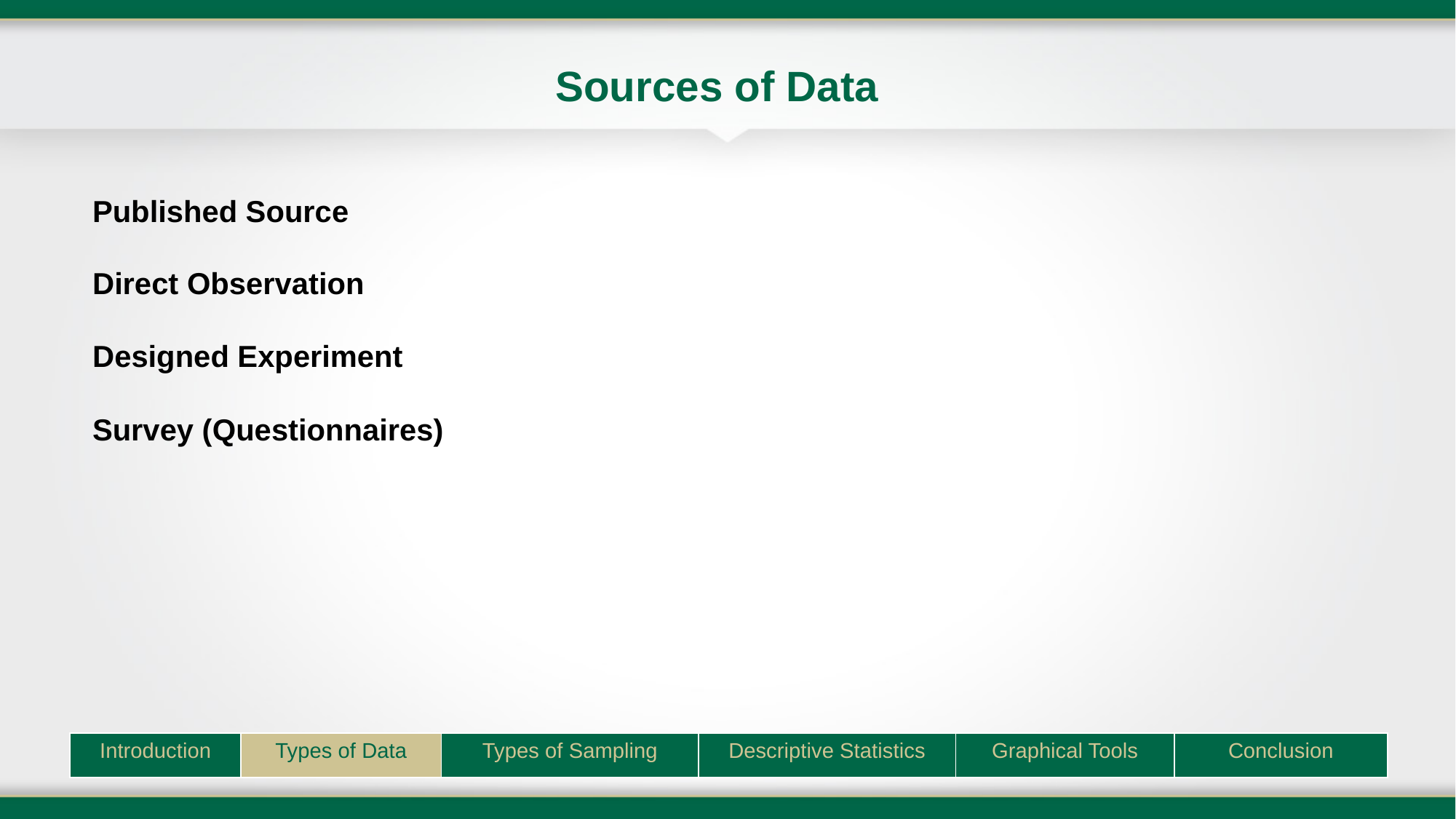

# Sources of Data
Published Source
Direct Observation
Designed Experiment
Survey (Questionnaires)

| Introduction | Types of Data | Types of Sampling | Descriptive Statistics | Graphical Tools | Conclusion |
| --- | --- | --- | --- | --- | --- |